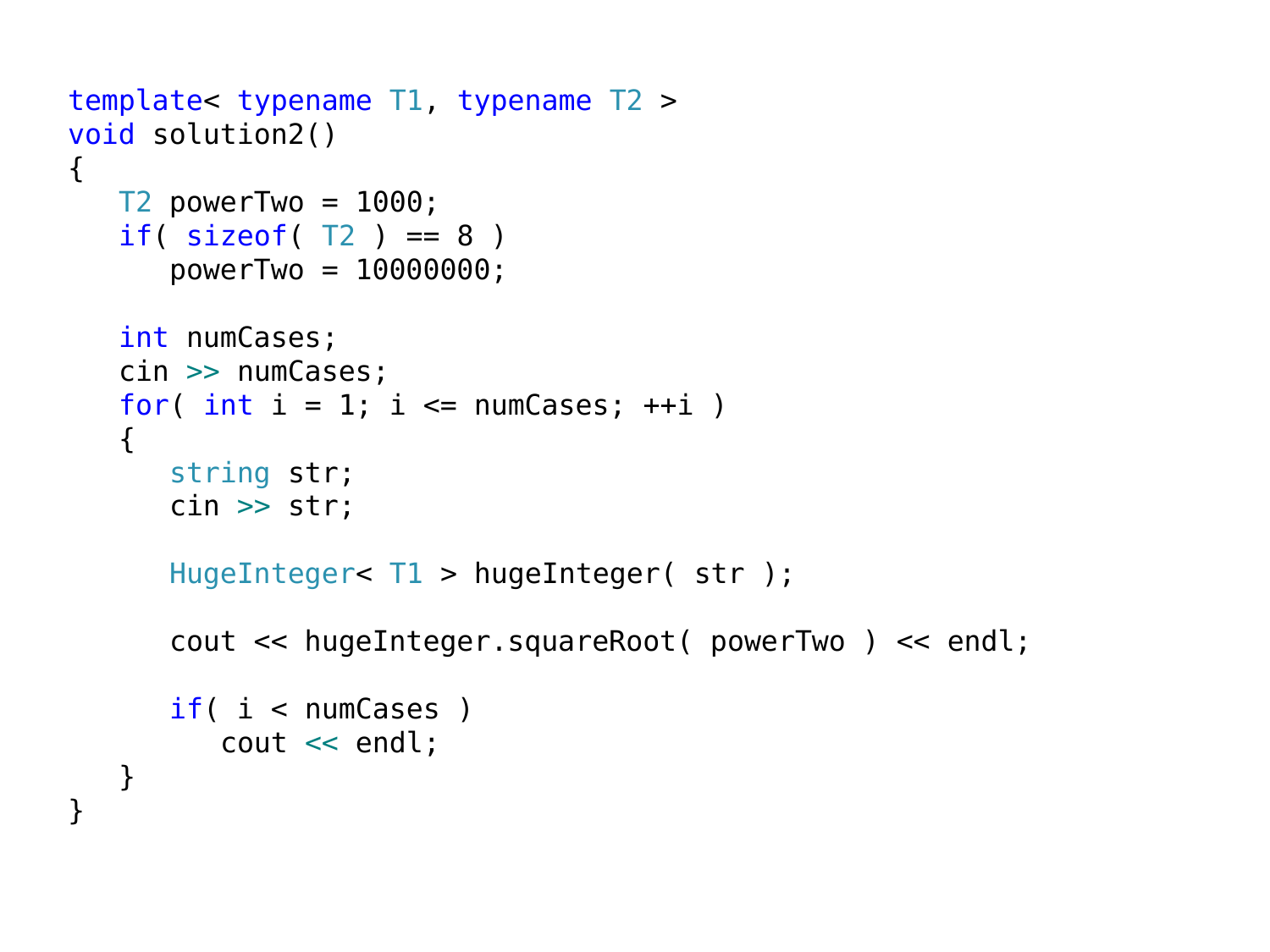

template< typename T1, typename T2 >
void solution2()
{
   T2 powerTwo = 1000;
   if( sizeof( T2 ) == 8 )
      powerTwo = 10000000;

   int numCases;
   cin >> numCases;
   for( int i = 1; i <= numCases; ++i )
   {
      string str;
      cin >> str;

      HugeInteger< T1 > hugeInteger( str );

      cout << hugeInteger.squareRoot( powerTwo ) << endl;

      if( i < numCases )
         cout << endl;
   }
}